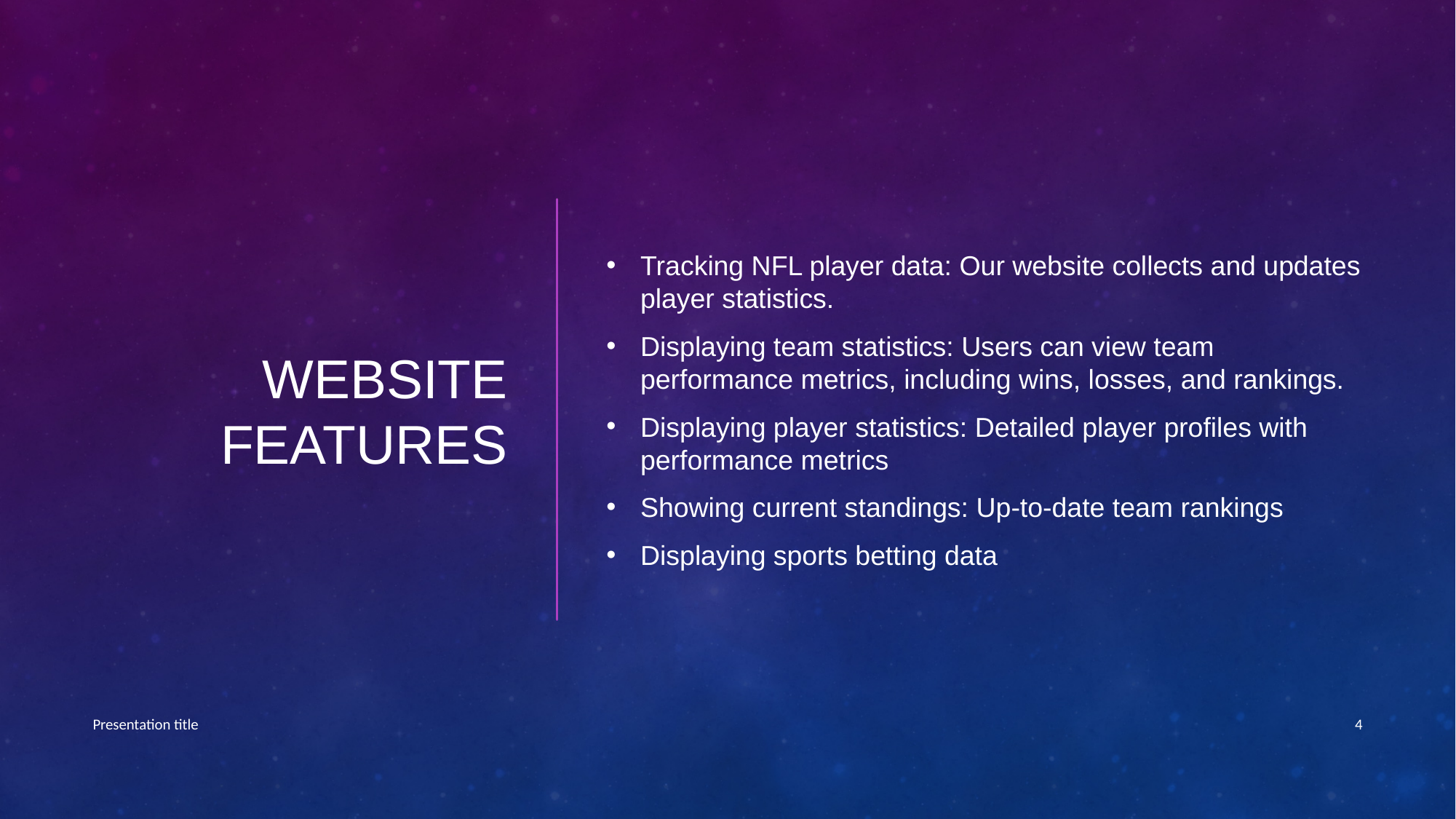

# Website Features
Tracking NFL player data: Our website collects and updates player statistics.
Displaying team statistics: Users can view team performance metrics, including wins, losses, and rankings.
Displaying player statistics: Detailed player profiles with performance metrics
Showing current standings: Up-to-date team rankings
Displaying sports betting data
Presentation title
4